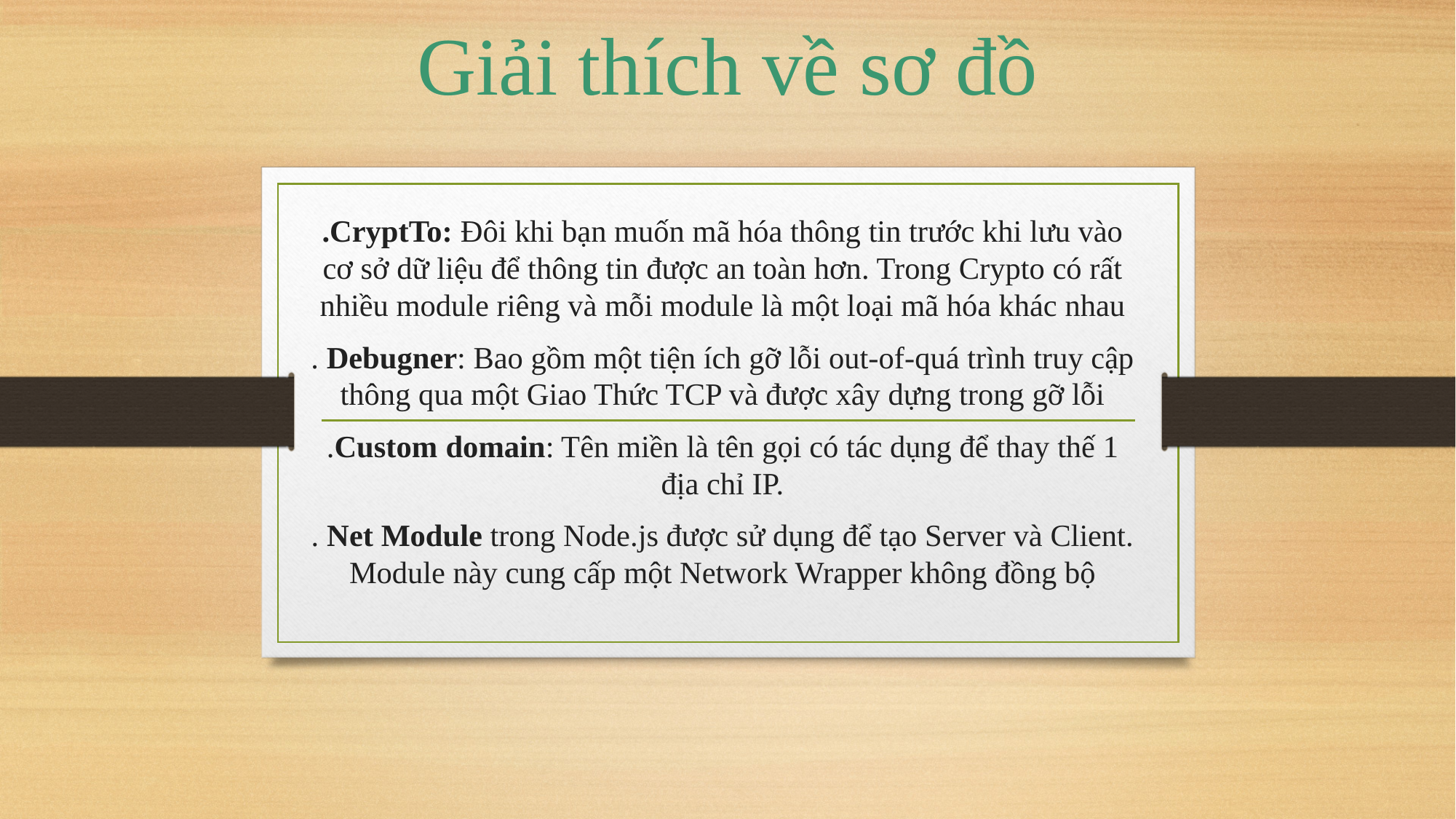

# Giải thích về sơ đồ
.CryptTo: Đôi khi bạn muốn mã hóa thông tin trước khi lưu vào cơ sở dữ liệu để thông tin được an toàn hơn. Trong Crypto có rất nhiều module riêng và mỗi module là một loại mã hóa khác nhau
. Debugner: Bao gồm một tiện ích gỡ lỗi out-of-quá trình truy cập thông qua một Giao Thức TCP và được xây dựng trong gỡ lỗi
.Custom domain: Tên miền là tên gọi có tác dụng để thay thế 1 địa chỉ IP.
. Net Module trong Node.js được sử dụng để tạo Server và Client. Module này cung cấp một Network Wrapper không đồng bộ